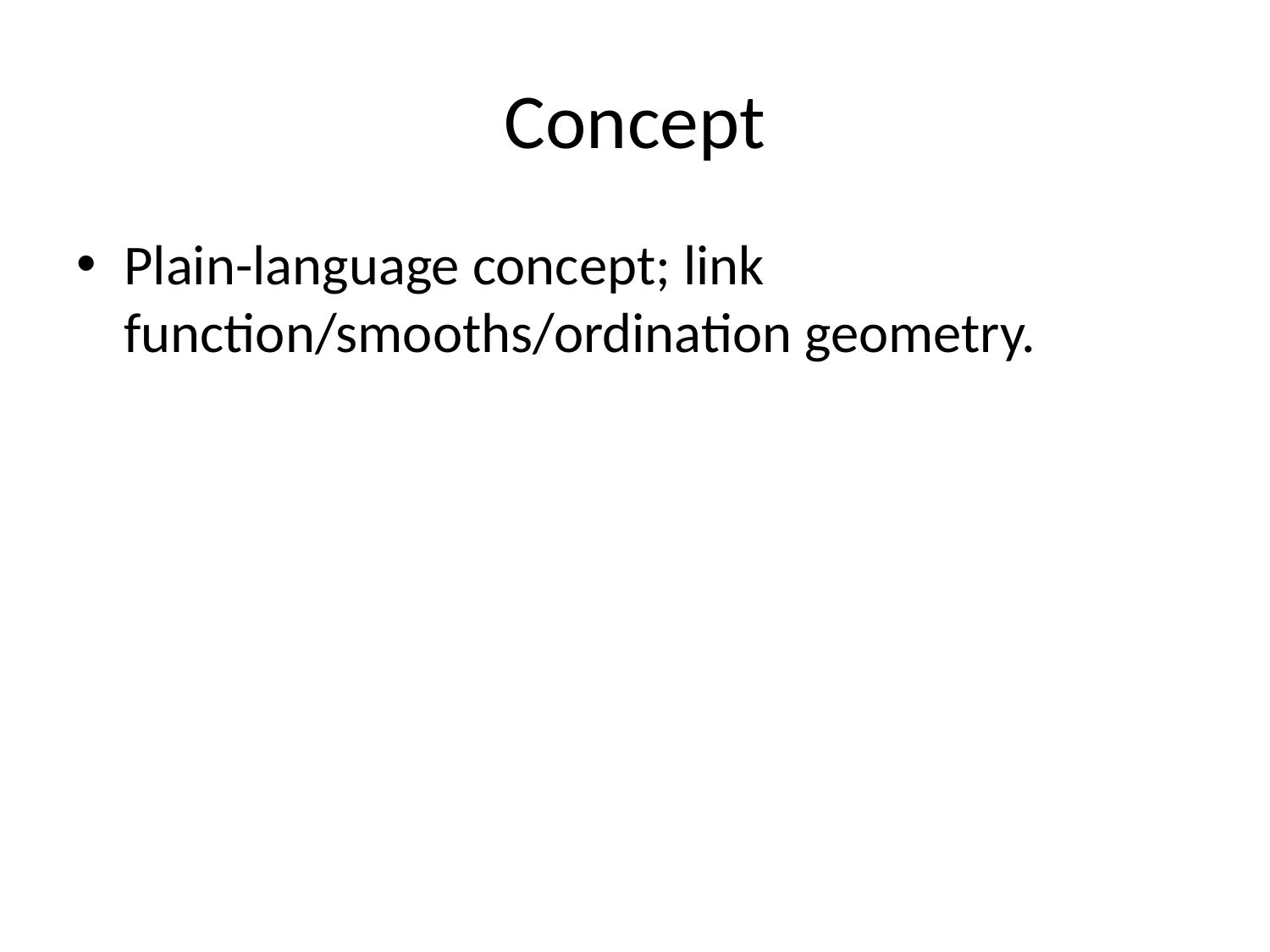

# Concept
Plain-language concept; link function/smooths/ordination geometry.